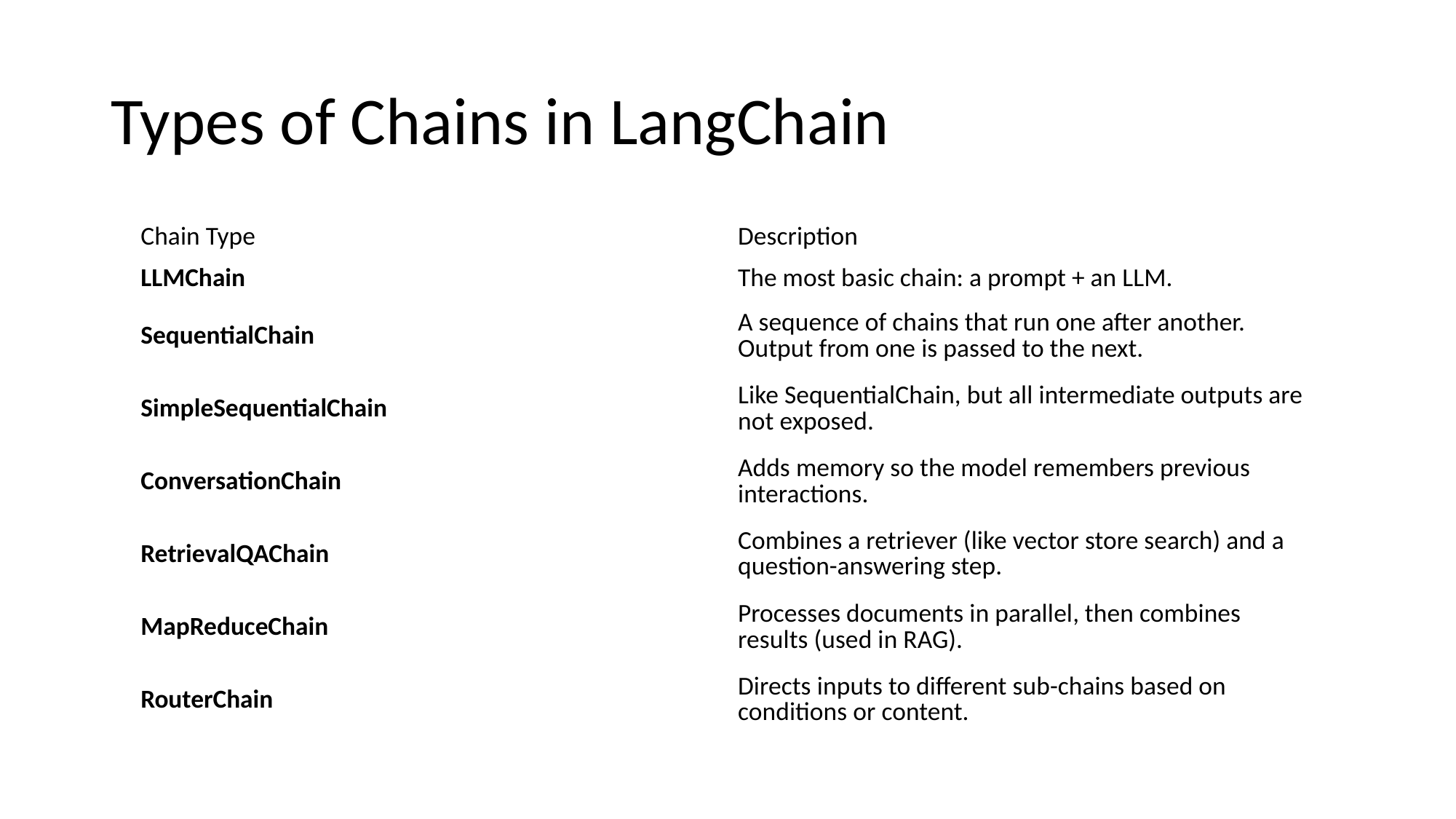

# Types of Chains in LangChain
| Chain Type | Description |
| --- | --- |
| LLMChain | The most basic chain: a prompt + an LLM. |
| SequentialChain | A sequence of chains that run one after another. Output from one is passed to the next. |
| SimpleSequentialChain | Like SequentialChain, but all intermediate outputs are not exposed. |
| ConversationChain | Adds memory so the model remembers previous interactions. |
| RetrievalQAChain | Combines a retriever (like vector store search) and a question-answering step. |
| MapReduceChain | Processes documents in parallel, then combines results (used in RAG). |
| RouterChain | Directs inputs to different sub-chains based on conditions or content. |